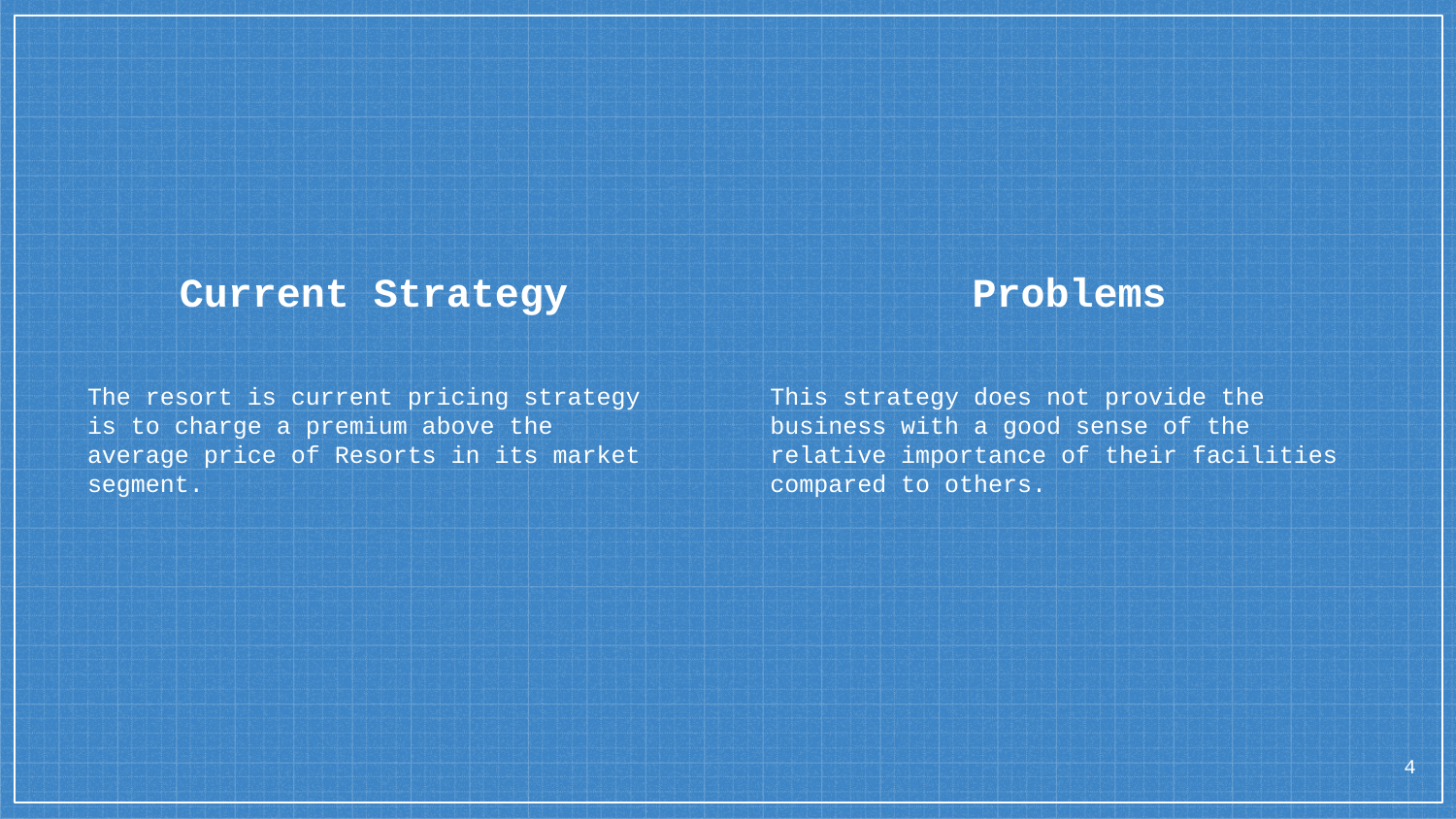

# Current Strategy
Problems
The resort is current pricing strategy is to charge a premium above the average price of Resorts in its market segment.
This strategy does not provide the business with a good sense of the relative importance of their facilities compared to others.
4